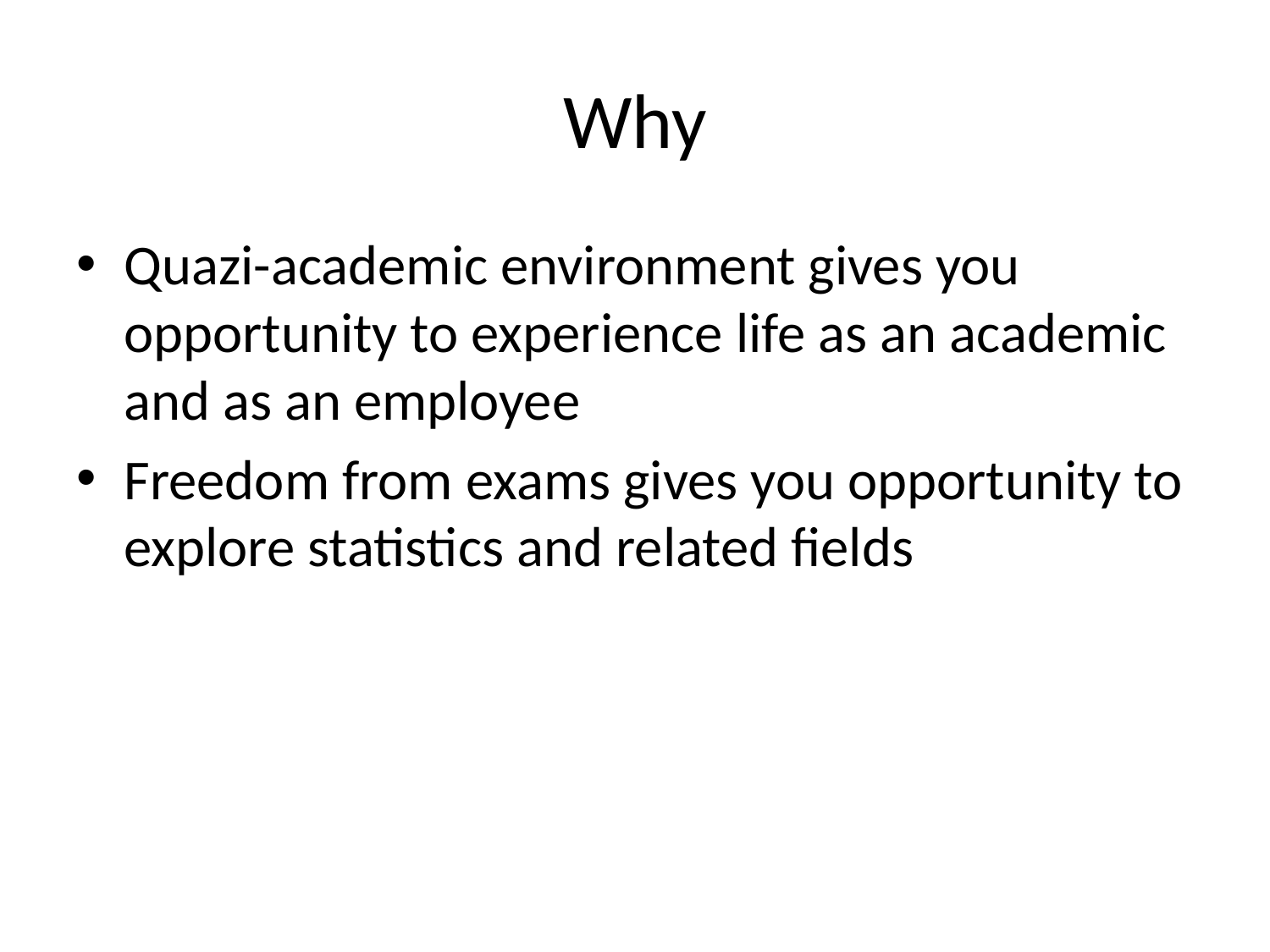

# Why
Quazi-academic environment gives you opportunity to experience life as an academic and as an employee
Freedom from exams gives you opportunity to explore statistics and related fields